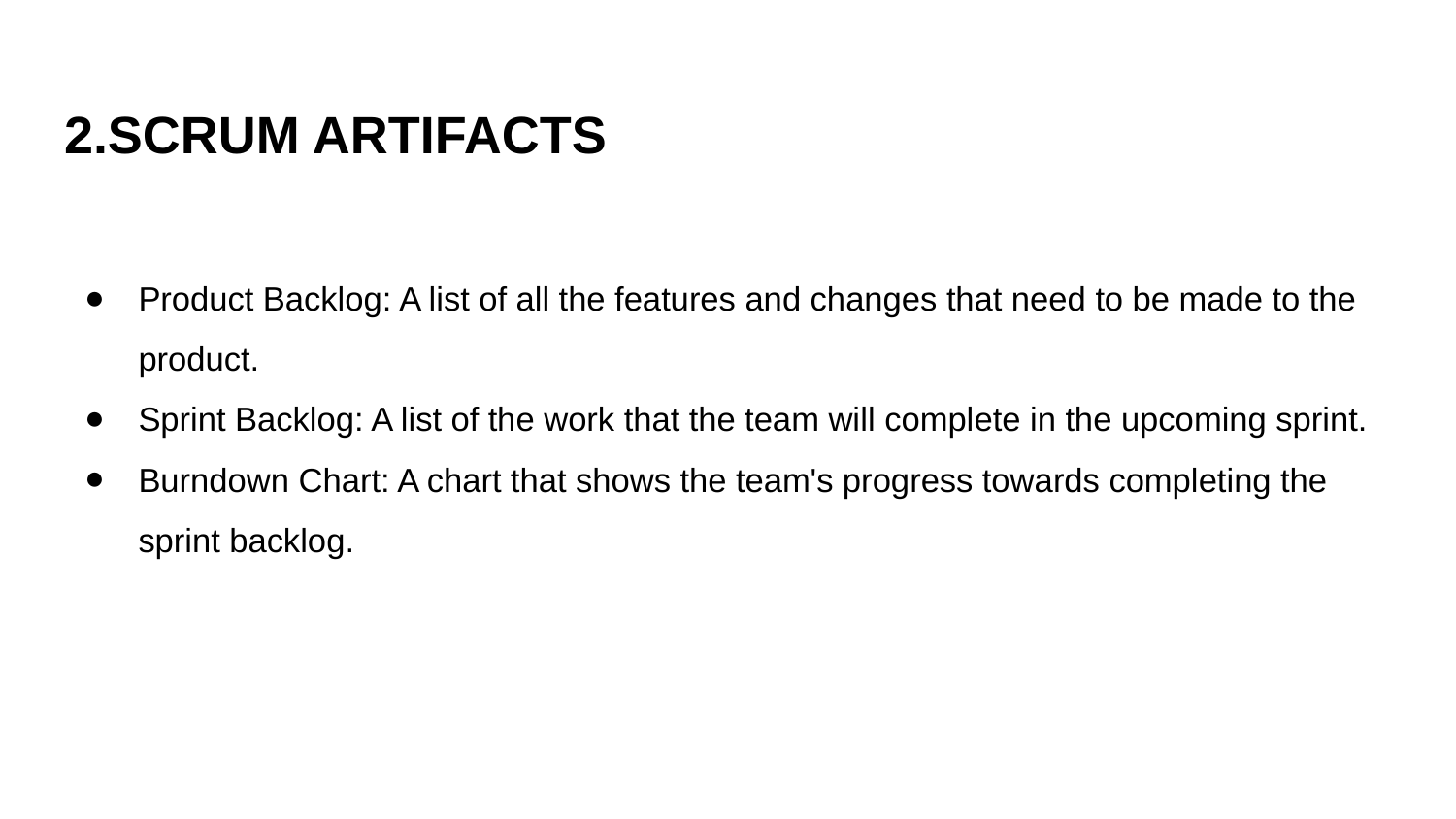

2.SCRUM ARTIFACTS

Product Backlog: A list of all the features and changes that need to be made to the product.
Sprint Backlog: A list of the work that the team will complete in the upcoming sprint.
Burndown Chart: A chart that shows the team's progress towards completing the sprint backlog.